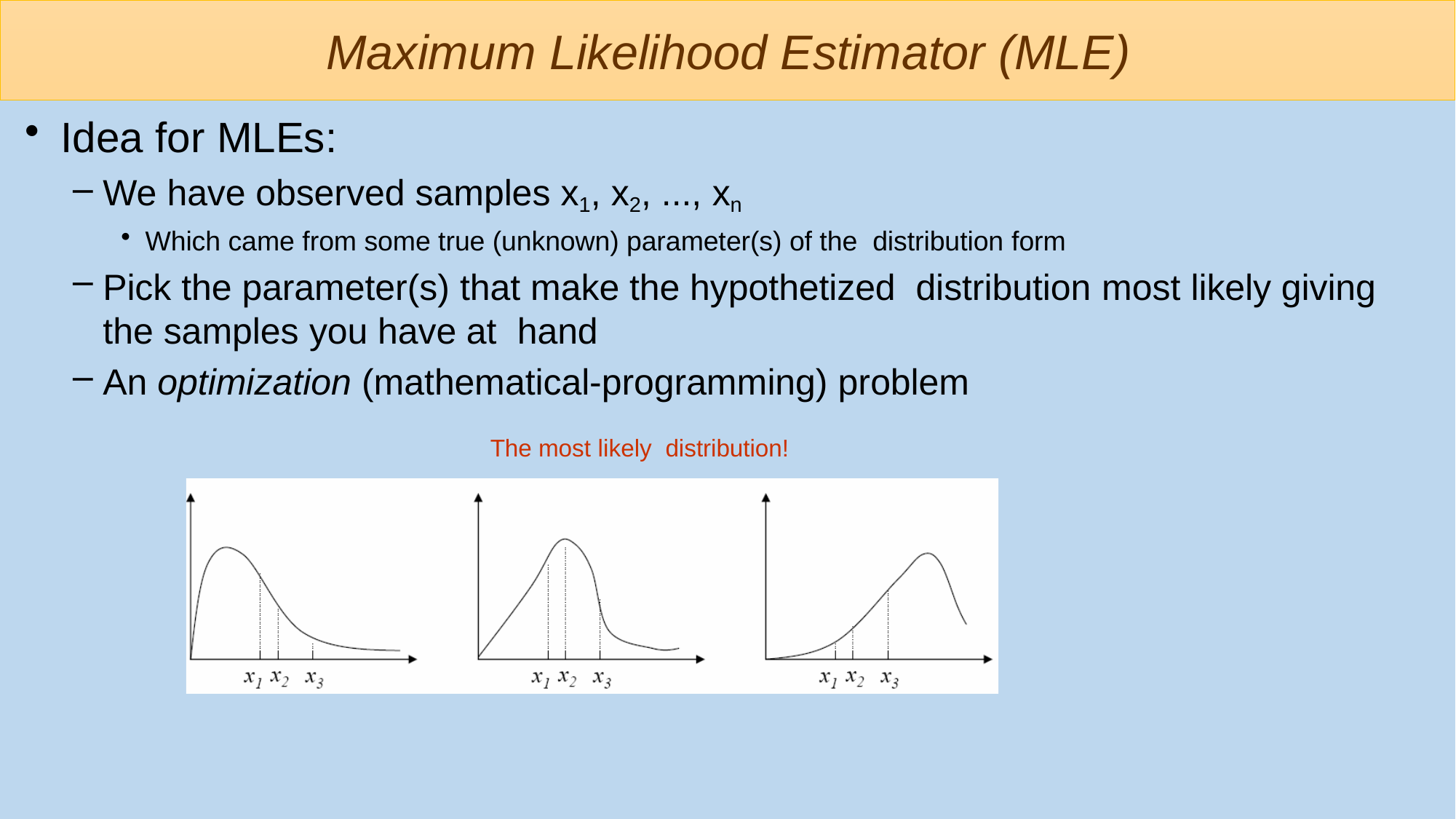

# Maximum Likelihood Estimator (MLE)
Idea for MLEs:
We have observed samples x1, x2, ..., xn
Which came from some true (unknown) parameter(s) of the  distribution form
Pick the parameter(s) that make the hypothetized  distribution most likely giving the samples you have at  hand
An optimization (mathematical-programming) problem
The most likely  distribution!